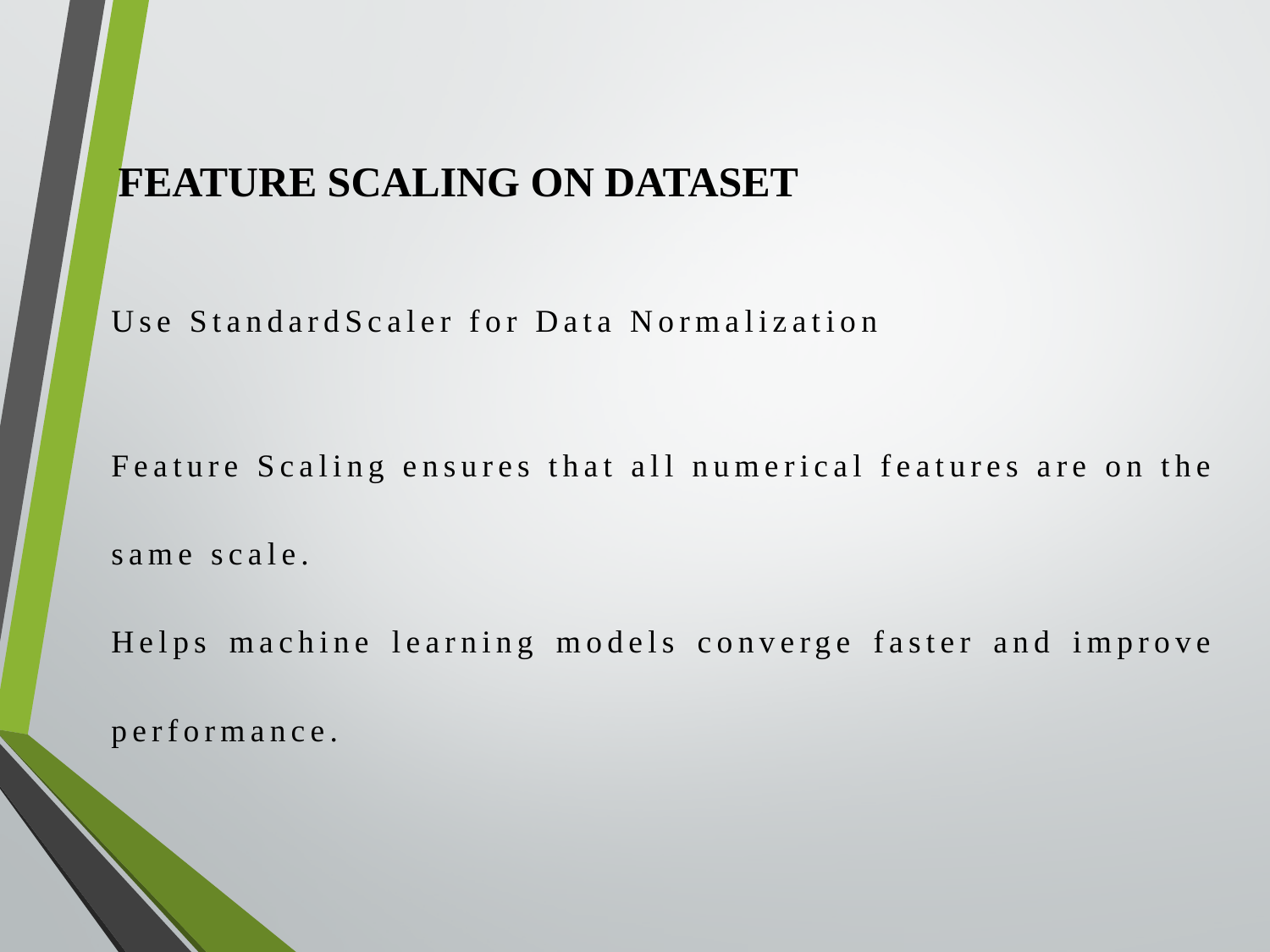

FEATURE SCALING ON DATASET
Use StandardScaler for Data Normalization
Feature Scaling ensures that all numerical features are on the same scale.
Helps machine learning models converge faster and improve performance.